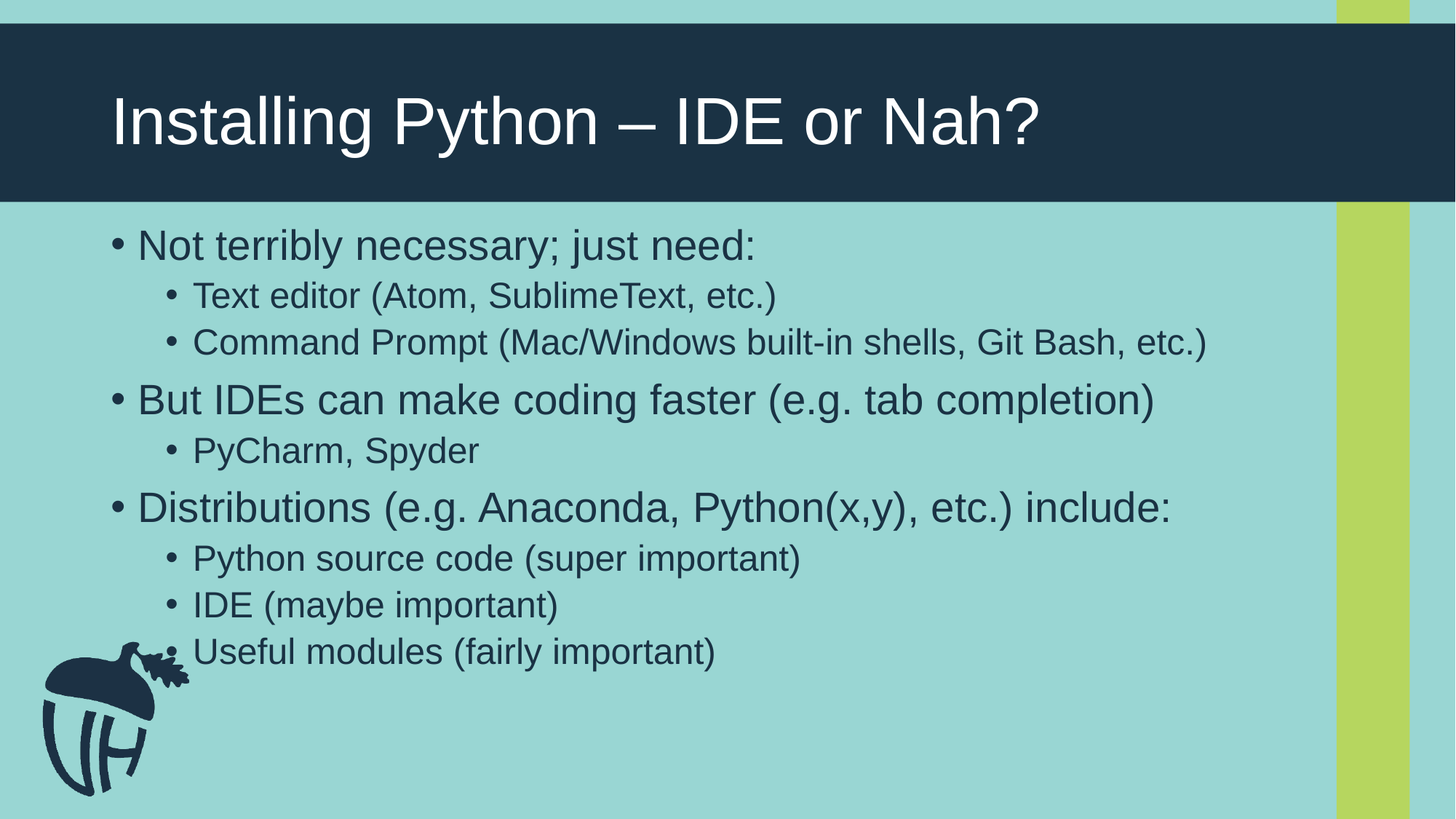

# Installing Python – IDE or Nah?
Not terribly necessary; just need:
Text editor (Atom, SublimeText, etc.)
Command Prompt (Mac/Windows built-in shells, Git Bash, etc.)
But IDEs can make coding faster (e.g. tab completion)
PyCharm, Spyder
Distributions (e.g. Anaconda, Python(x,y), etc.) include:
Python source code (super important)
IDE (maybe important)
Useful modules (fairly important)